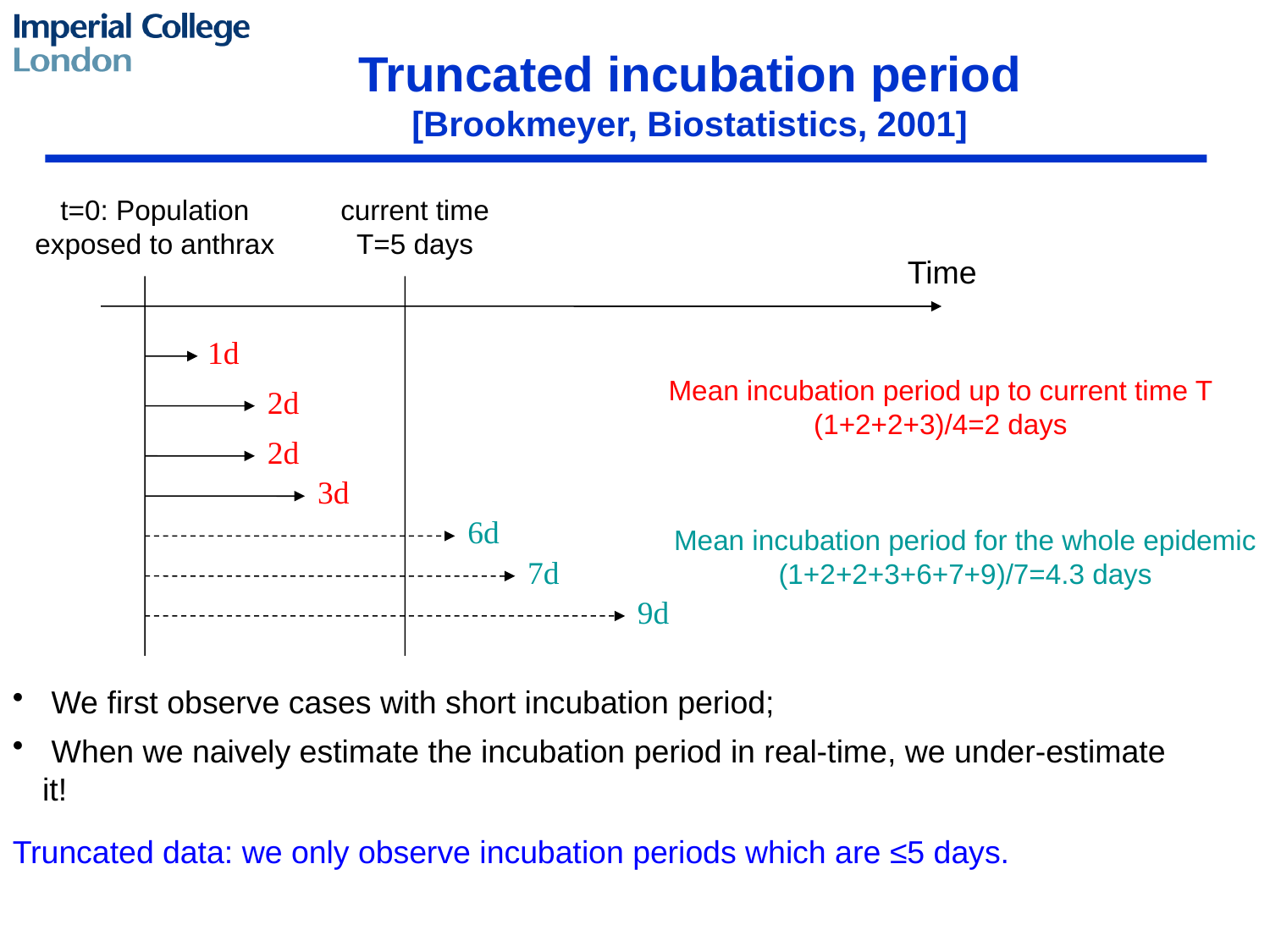

Truncated incubation period [Brookmeyer, Biostatistics, 2001]
t=0: Population exposed to anthrax
current time T=5 days
Time

1d

Mean incubation period up to current time T
(1+2+2+3)/4=2 days
2d

2d

3d

6d
Mean incubation period for the whole epidemic
(1+2+2+3+6+7+9)/7=4.3 days

7d

9d

 We first observe cases with short incubation period;
 When we naively estimate the incubation period in real-time, we under-estimate it!
Truncated data: we only observe incubation periods which are ≤5 days.